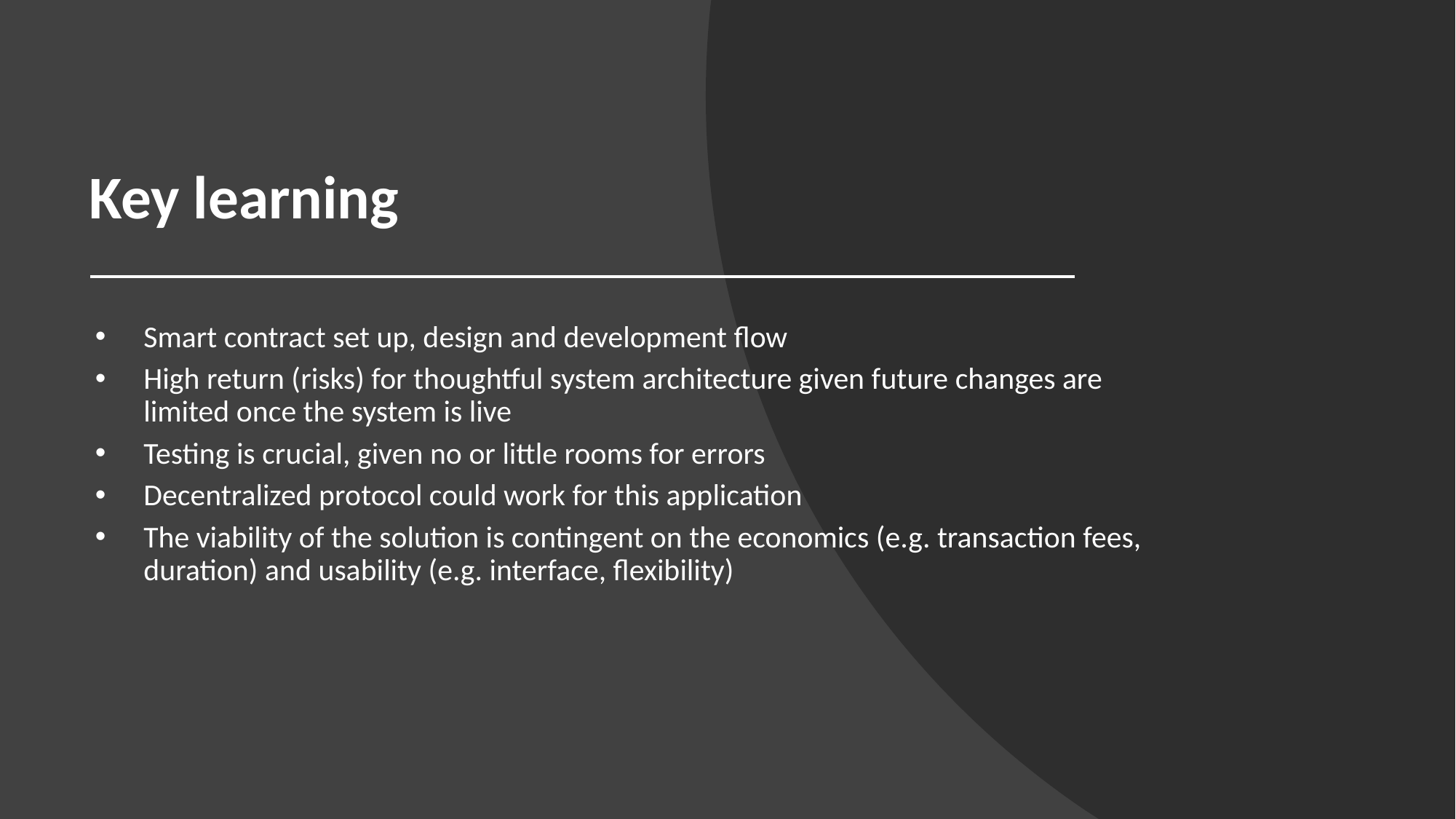

# Key learning
Smart contract set up, design and development flow
High return (risks) for thoughtful system architecture given future changes are limited once the system is live
Testing is crucial, given no or little rooms for errors
Decentralized protocol could work for this application
The viability of the solution is contingent on the economics (e.g. transaction fees, duration) and usability (e.g. interface, flexibility)